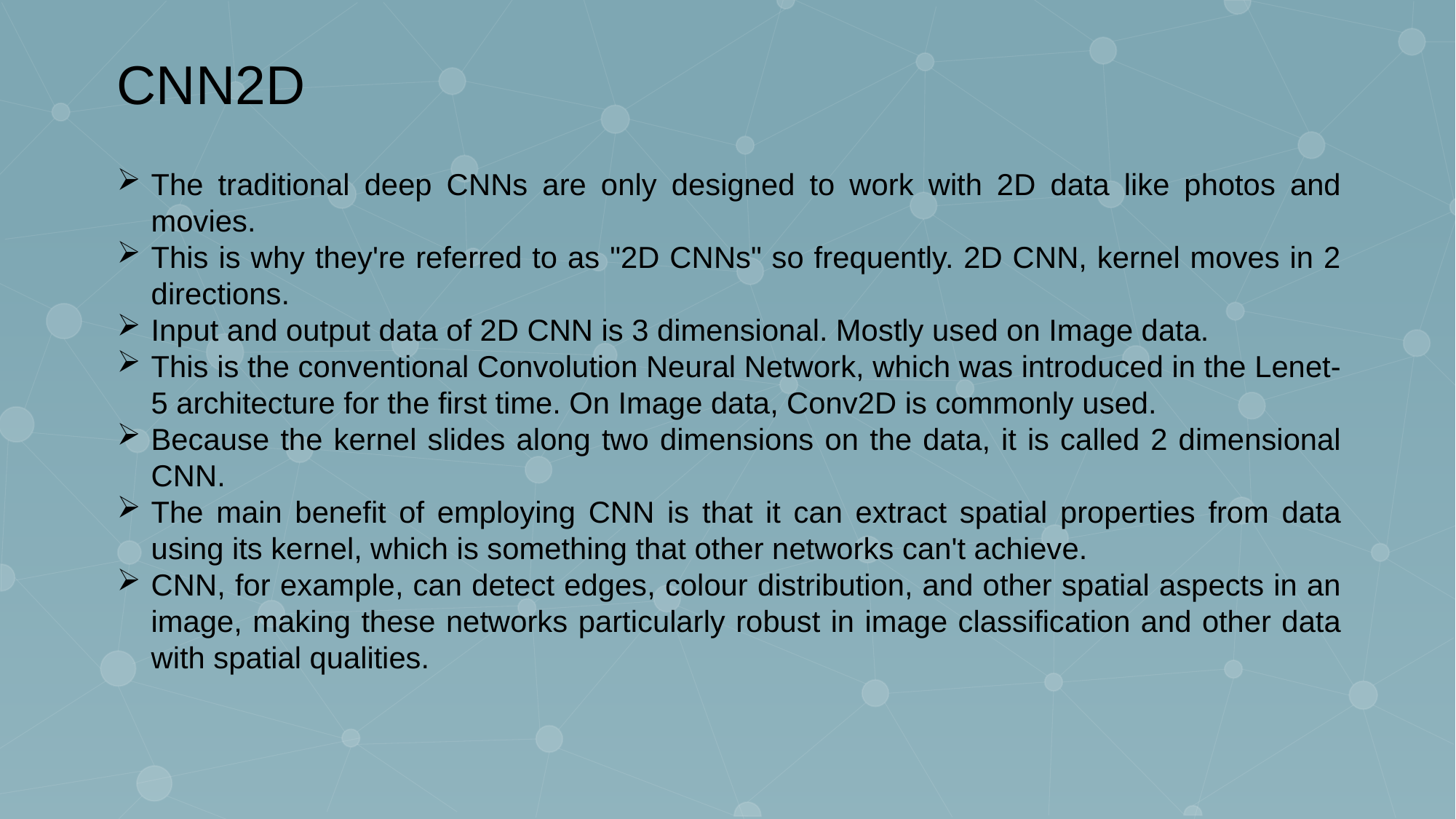

CNN2D

The traditional deep CNNs are only designed to work with 2D data like photos and movies.
This is why they're referred to as "2D CNNs" so frequently. 2D CNN, kernel moves in 2 directions.
Input and output data of 2D CNN is 3 dimensional. Mostly used on Image data.
This is the conventional Convolution Neural Network, which was introduced in the Lenet-5 architecture for the first time. On Image data, Conv2D is commonly used.
Because the kernel slides along two dimensions on the data, it is called 2 dimensional CNN.
The main benefit of employing CNN is that it can extract spatial properties from data using its kernel, which is something that other networks can't achieve.
CNN, for example, can detect edges, colour distribution, and other spatial aspects in an image, making these networks particularly robust in image classification and other data with spatial qualities.